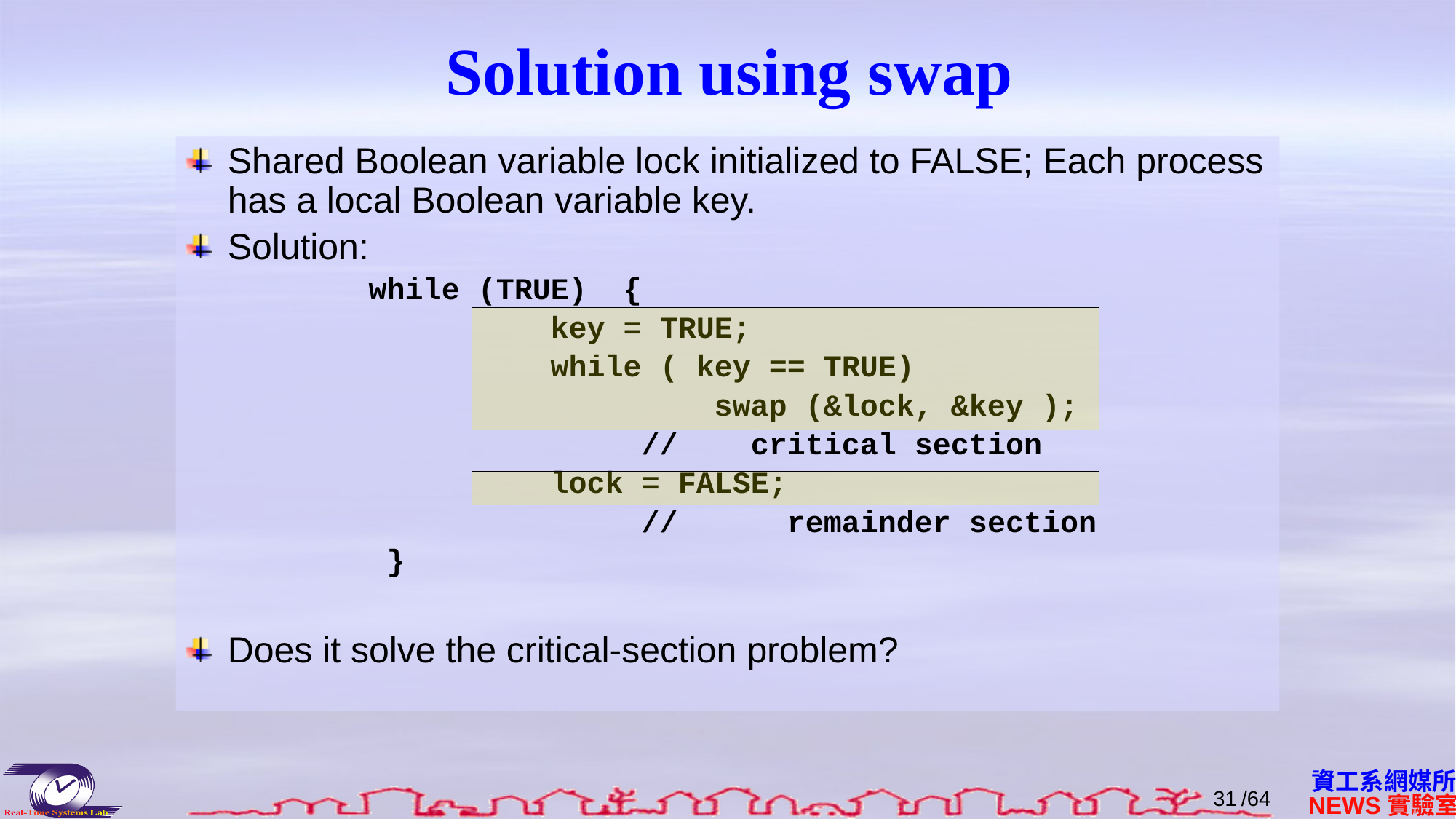

# Solution using swap
Shared Boolean variable lock initialized to FALSE; Each process has a local Boolean variable key.
Solution:
          while (TRUE)  {
                    key = TRUE;
                    while ( key == TRUE)
                             swap (&lock, &key );
                         //    critical section
                    lock = FALSE;
                         //      remainder section
           }

Does it solve the critical-section problem?

31
/64